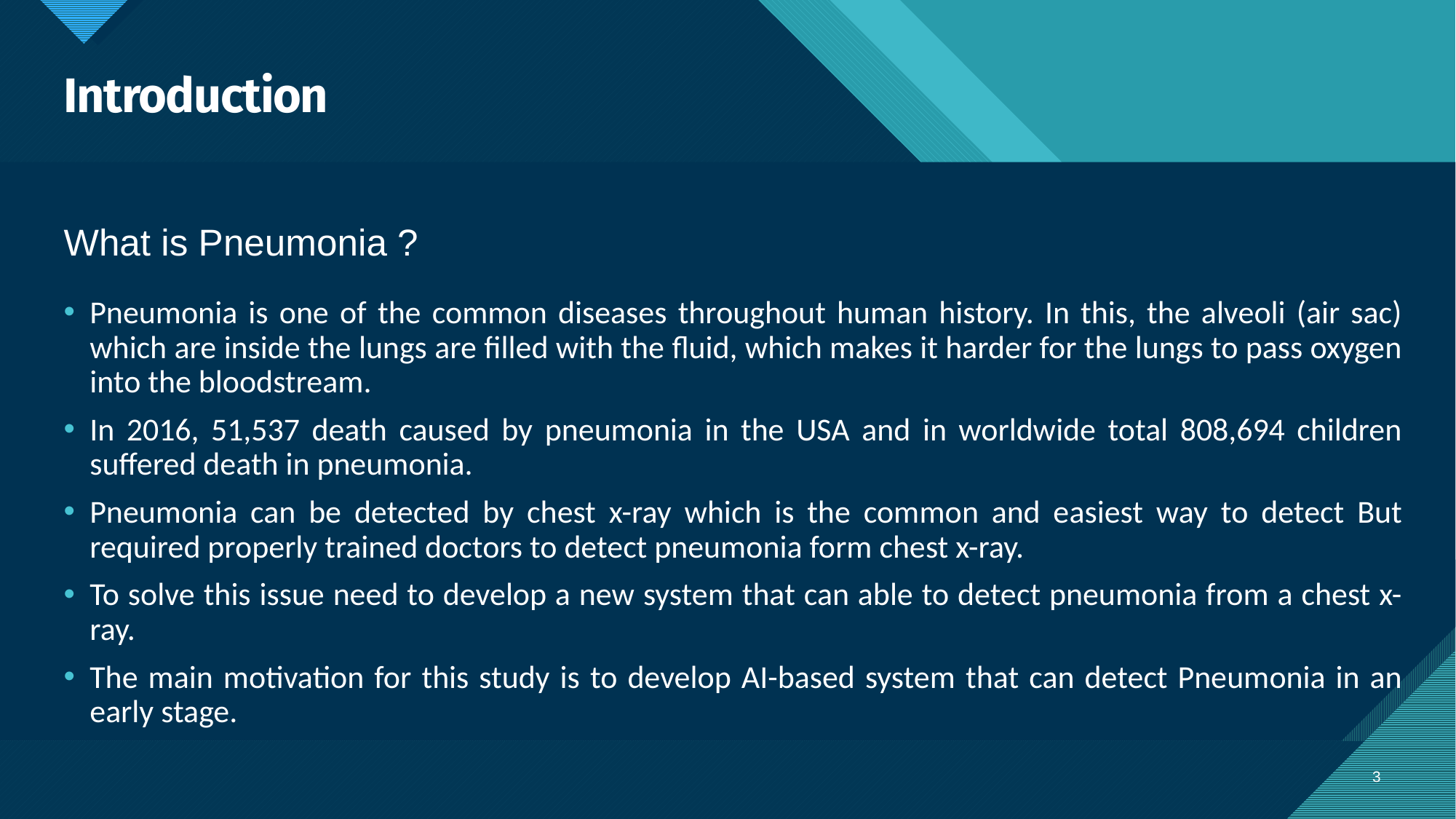

# Introduction
What is Pneumonia ?

Pneumonia is one of the common diseases throughout human history. In this, the alveoli (air sac) which are inside the lungs are filled with the fluid, which makes it harder for the lungs to pass oxygen into the bloodstream.
In 2016, 51,537 death caused by pneumonia in the USA and in worldwide total 808,694 children suffered death in pneumonia.
Pneumonia can be detected by chest x-ray which is the common and easiest way to detect But required properly trained doctors to detect pneumonia form chest x-ray.
To solve this issue need to develop a new system that can able to detect pneumonia from a chest x-ray.
The main motivation for this study is to develop AI-based system that can detect Pneumonia in an early stage.
3